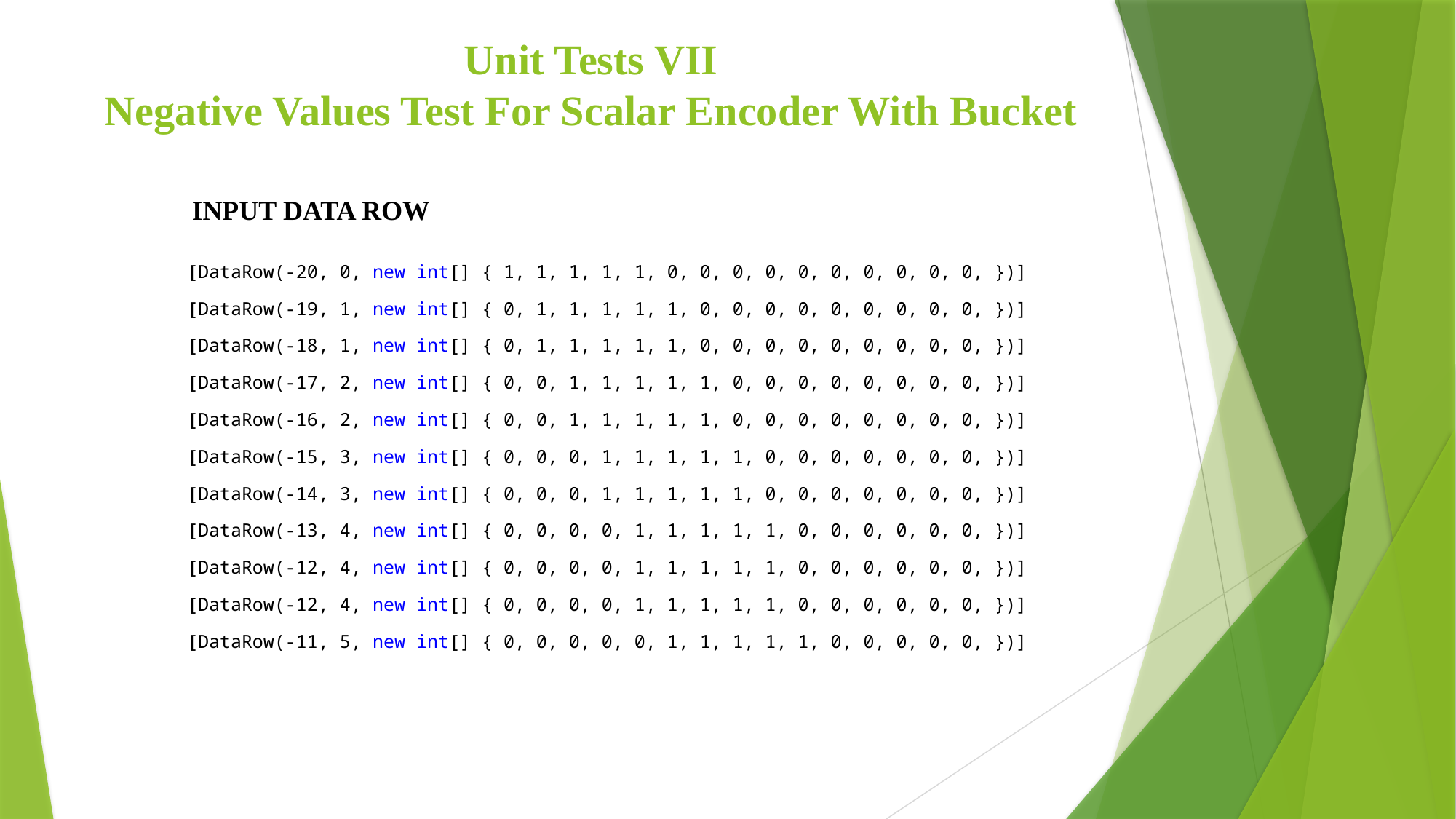

# Unit Tests VII Negative Values Test For Scalar Encoder With Bucket
INPUT DATA ROW
        [DataRow(-20, 0, new int[] { 1, 1, 1, 1, 1, 0, 0, 0, 0, 0, 0, 0, 0, 0, 0, })]
        [DataRow(-19, 1, new int[] { 0, 1, 1, 1, 1, 1, 0, 0, 0, 0, 0, 0, 0, 0, 0, })]
        [DataRow(-18, 1, new int[] { 0, 1, 1, 1, 1, 1, 0, 0, 0, 0, 0, 0, 0, 0, 0, })]
        [DataRow(-17, 2, new int[] { 0, 0, 1, 1, 1, 1, 1, 0, 0, 0, 0, 0, 0, 0, 0, })]
        [DataRow(-16, 2, new int[] { 0, 0, 1, 1, 1, 1, 1, 0, 0, 0, 0, 0, 0, 0, 0, })]
        [DataRow(-15, 3, new int[] { 0, 0, 0, 1, 1, 1, 1, 1, 0, 0, 0, 0, 0, 0, 0, })]
        [DataRow(-14, 3, new int[] { 0, 0, 0, 1, 1, 1, 1, 1, 0, 0, 0, 0, 0, 0, 0, })]
        [DataRow(-13, 4, new int[] { 0, 0, 0, 0, 1, 1, 1, 1, 1, 0, 0, 0, 0, 0, 0, })]
        [DataRow(-12, 4, new int[] { 0, 0, 0, 0, 1, 1, 1, 1, 1, 0, 0, 0, 0, 0, 0, })]
        [DataRow(-12, 4, new int[] { 0, 0, 0, 0, 1, 1, 1, 1, 1, 0, 0, 0, 0, 0, 0, })]
        [DataRow(-11, 5, new int[] { 0, 0, 0, 0, 0, 1, 1, 1, 1, 1, 0, 0, 0, 0, 0, })]